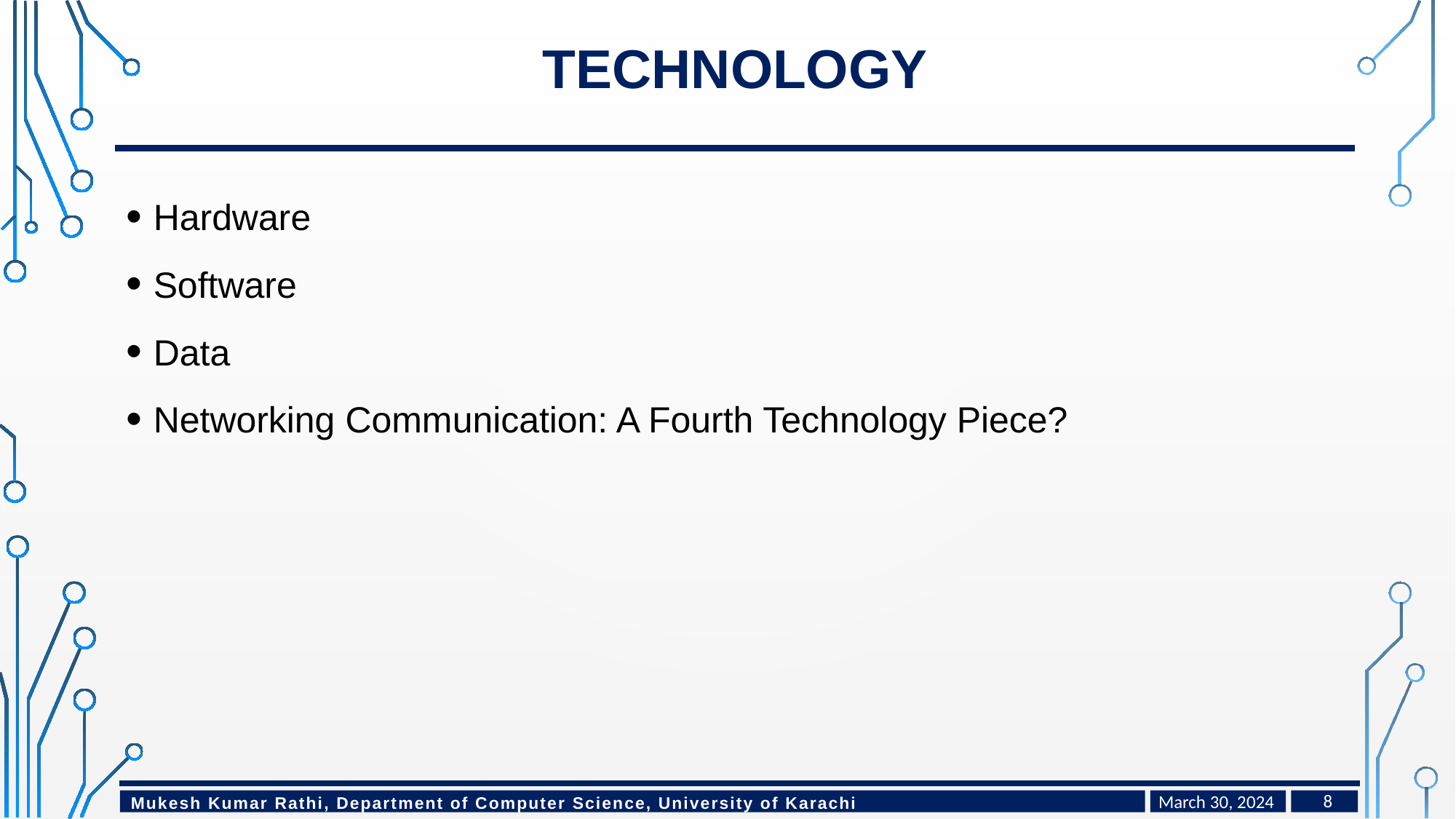

# Technology
Hardware
Software
Data
Networking Communication: A Fourth Technology Piece?

March 30, 2024
8